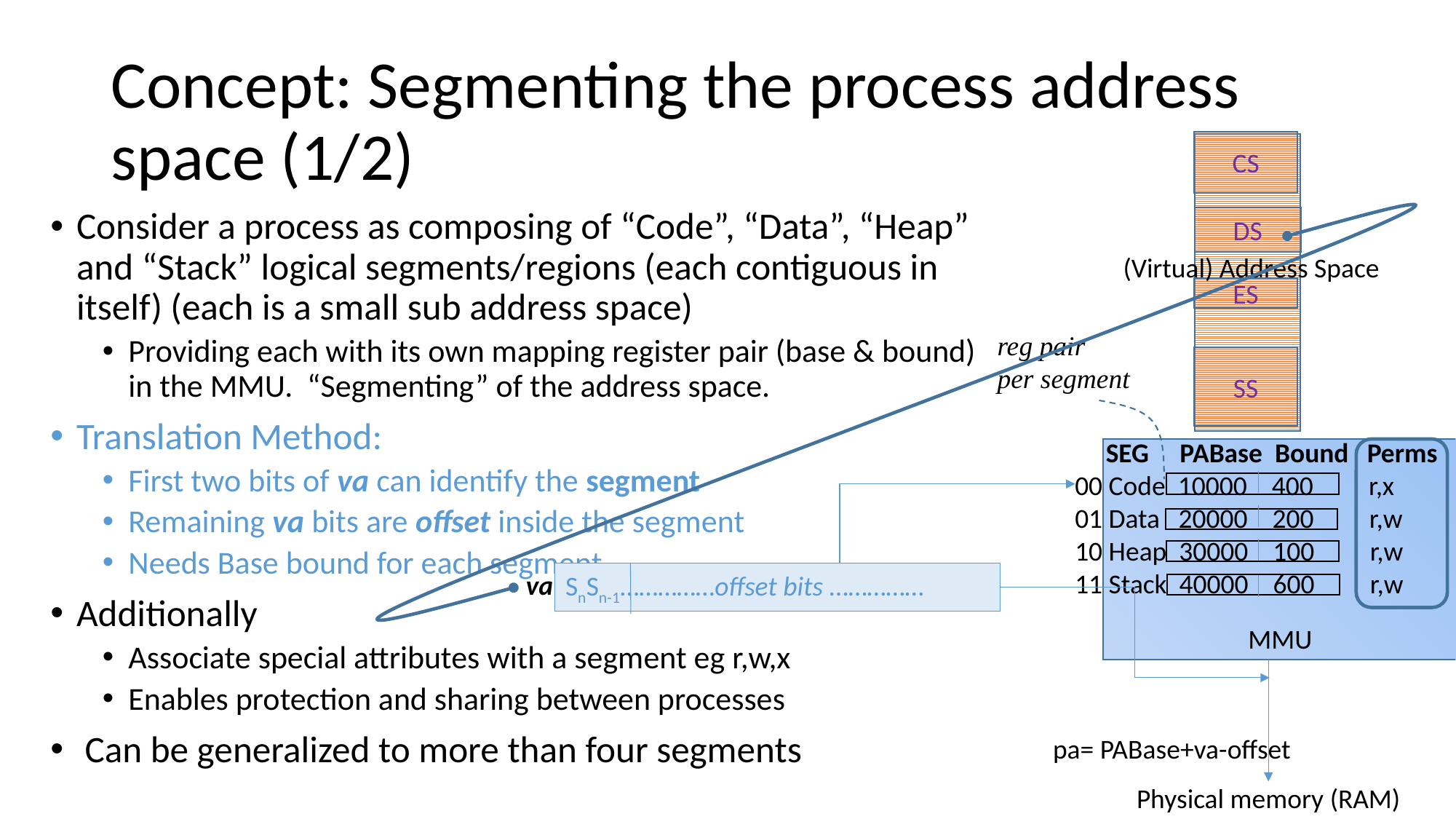

# Concept: Segmenting the process address space (1/2)
CS
DS
ES
SS

Consider a process as composing of “Code”, “Data”, “Heap” and “Stack” logical segments/regions (each contiguous in itself) (each is a small sub address space)
Providing each with its own mapping register pair (base & bound) in the MMU.  “Segmenting” of the address space.
Translation Method:
First two bits of va can identify the segment
Remaining va bits are offset inside the segment
Needs Base bound for each segment
Additionally
Associate special attributes with a segment eg r,w,x
Enables protection and sharing between processes
 Can be generalized to more than four segments

(Virtual) Address Space
reg pair
per segment

     SEG     PABase  Bound   Perms
00 Code  10000    400         r,x
01 Data   20000    200         r,w
10 Heap  30000    100         r,w
11 Stack  40000    600         r,w
MMU

va
SnSn-1……………offset bits ……………
pa= PABase+va-offset
Physical memory (RAM)